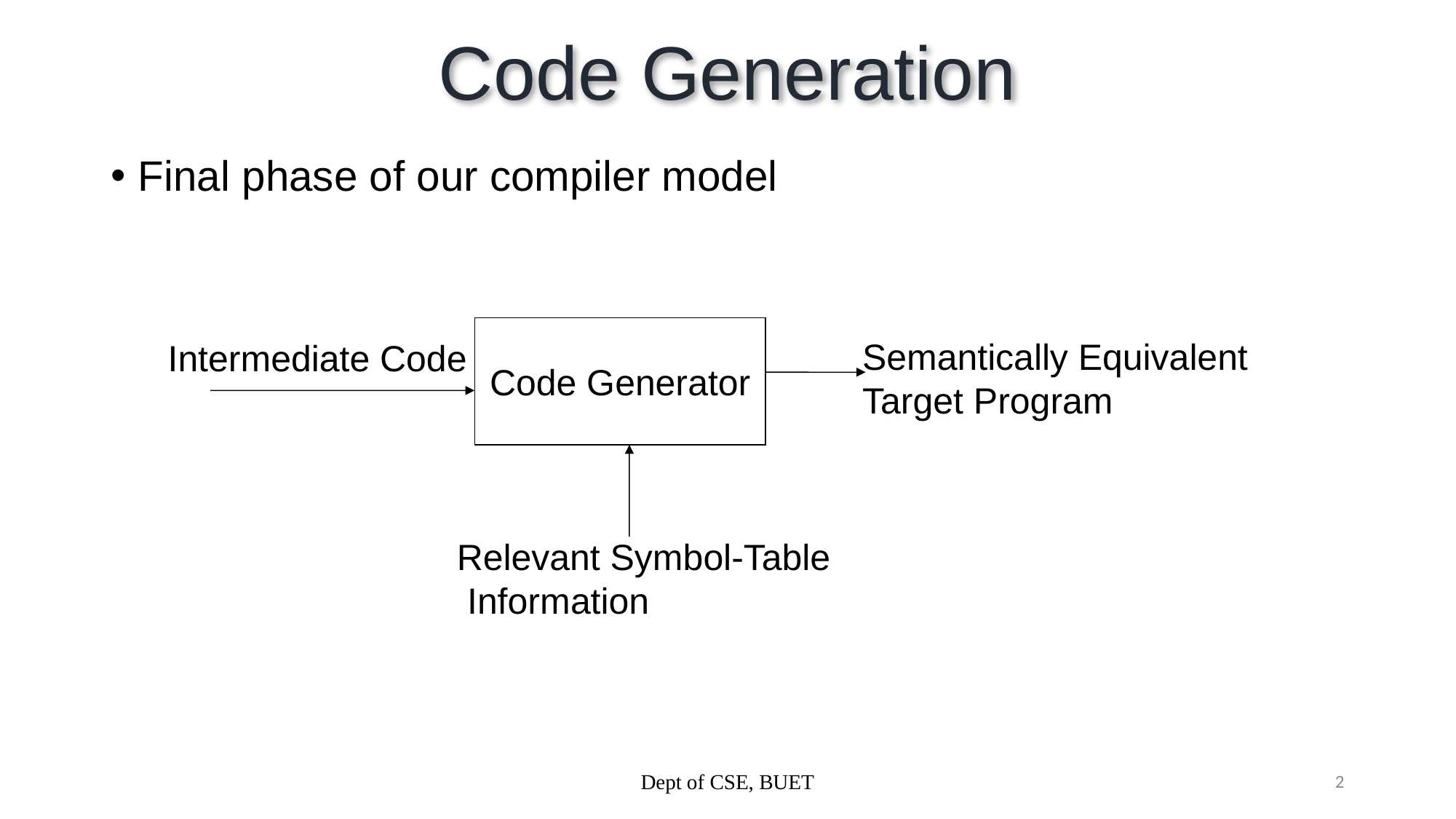

# Code Generation
Final phase of our compiler model
Code Generator
Semantically Equivalent
Target Program
Intermediate Code

Relevant Symbol-Table
 Information
Dept of CSE, BUET
2